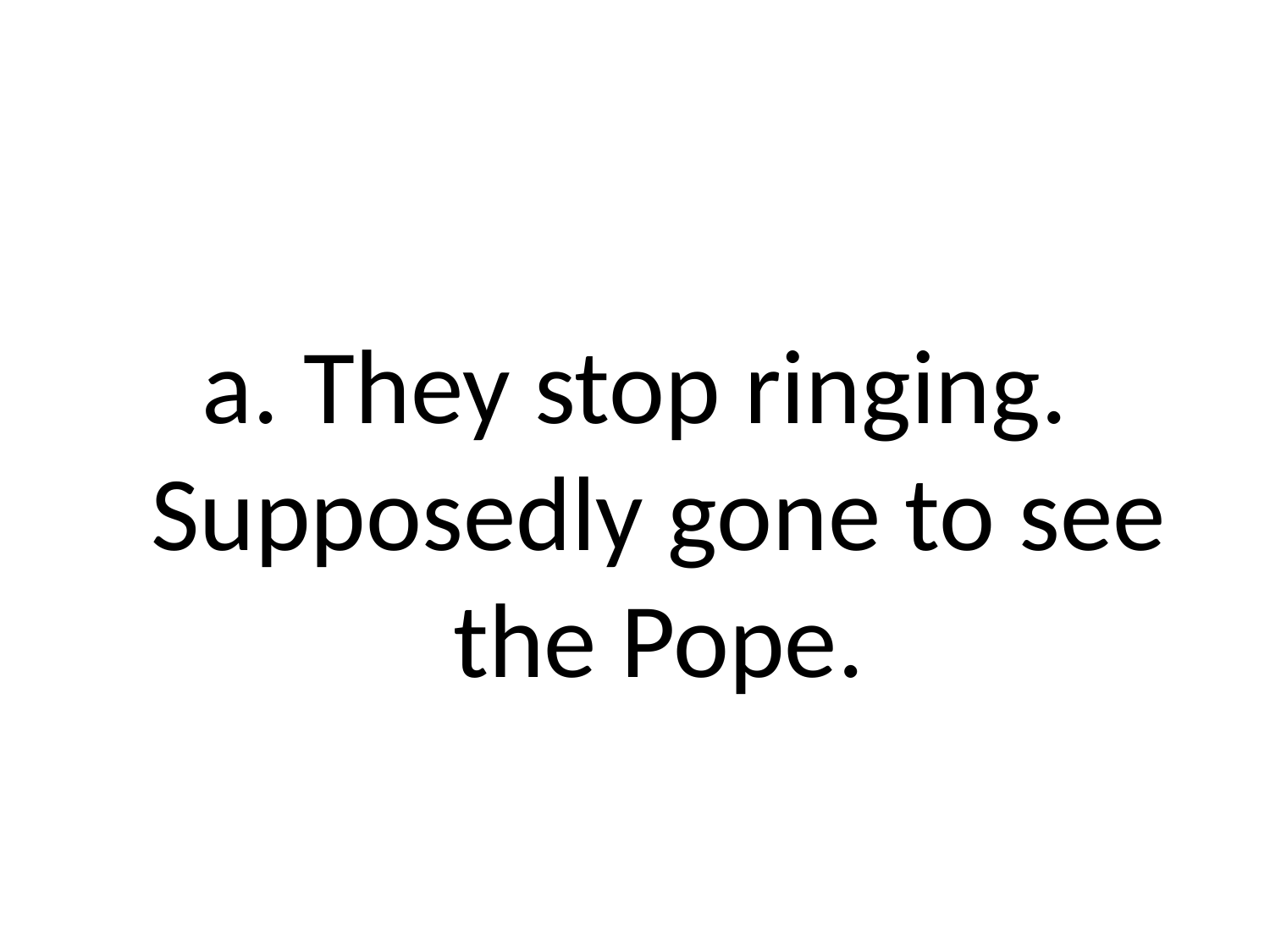

#

a. They stop ringing. Supposedly gone to see the Pope.